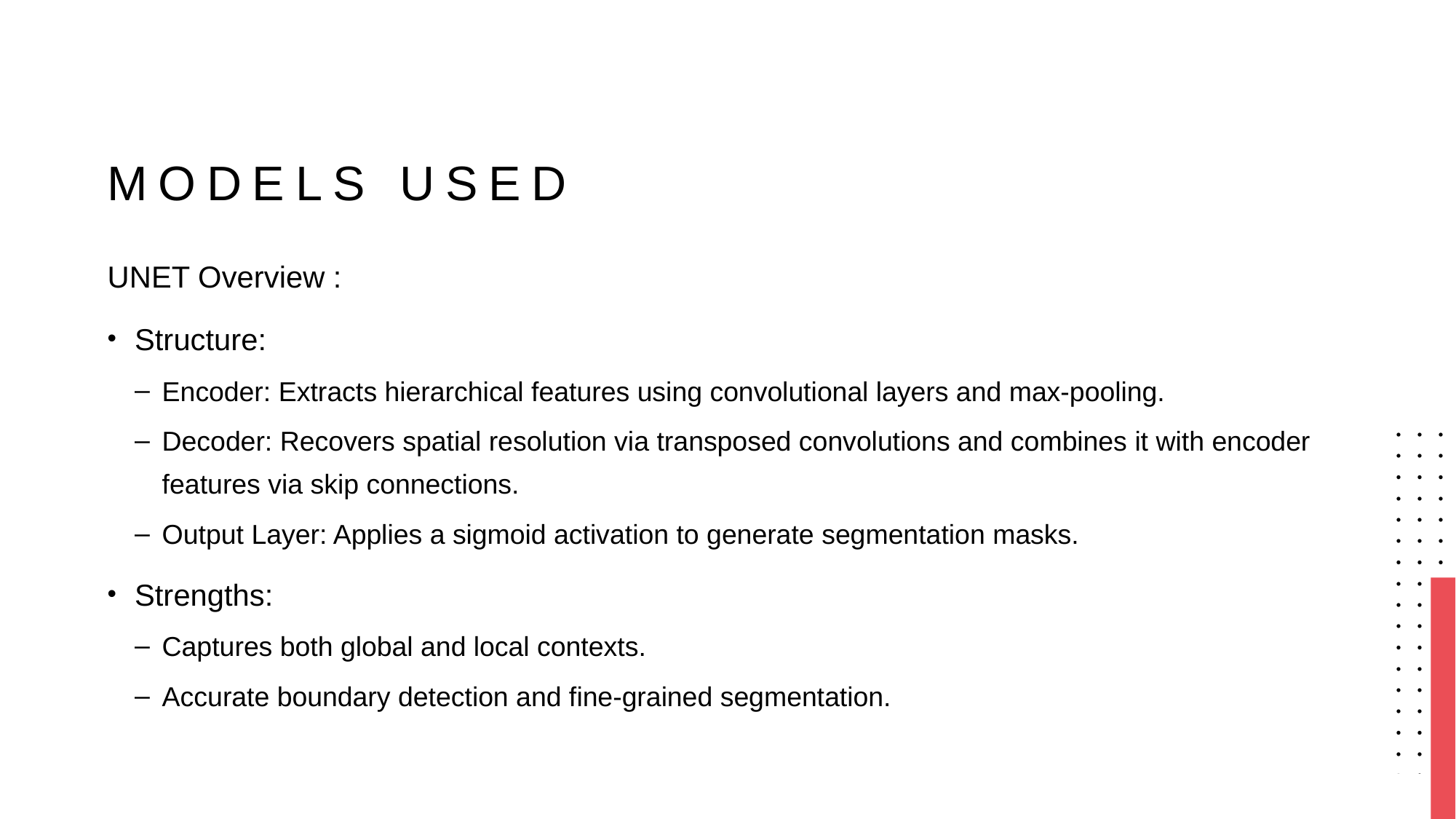

# Models used
UNET Overview :
Structure:
Encoder: Extracts hierarchical features using convolutional layers and max-pooling.
Decoder: Recovers spatial resolution via transposed convolutions and combines it with encoder features via skip connections.
Output Layer: Applies a sigmoid activation to generate segmentation masks.
Strengths:
Captures both global and local contexts.
Accurate boundary detection and fine-grained segmentation.